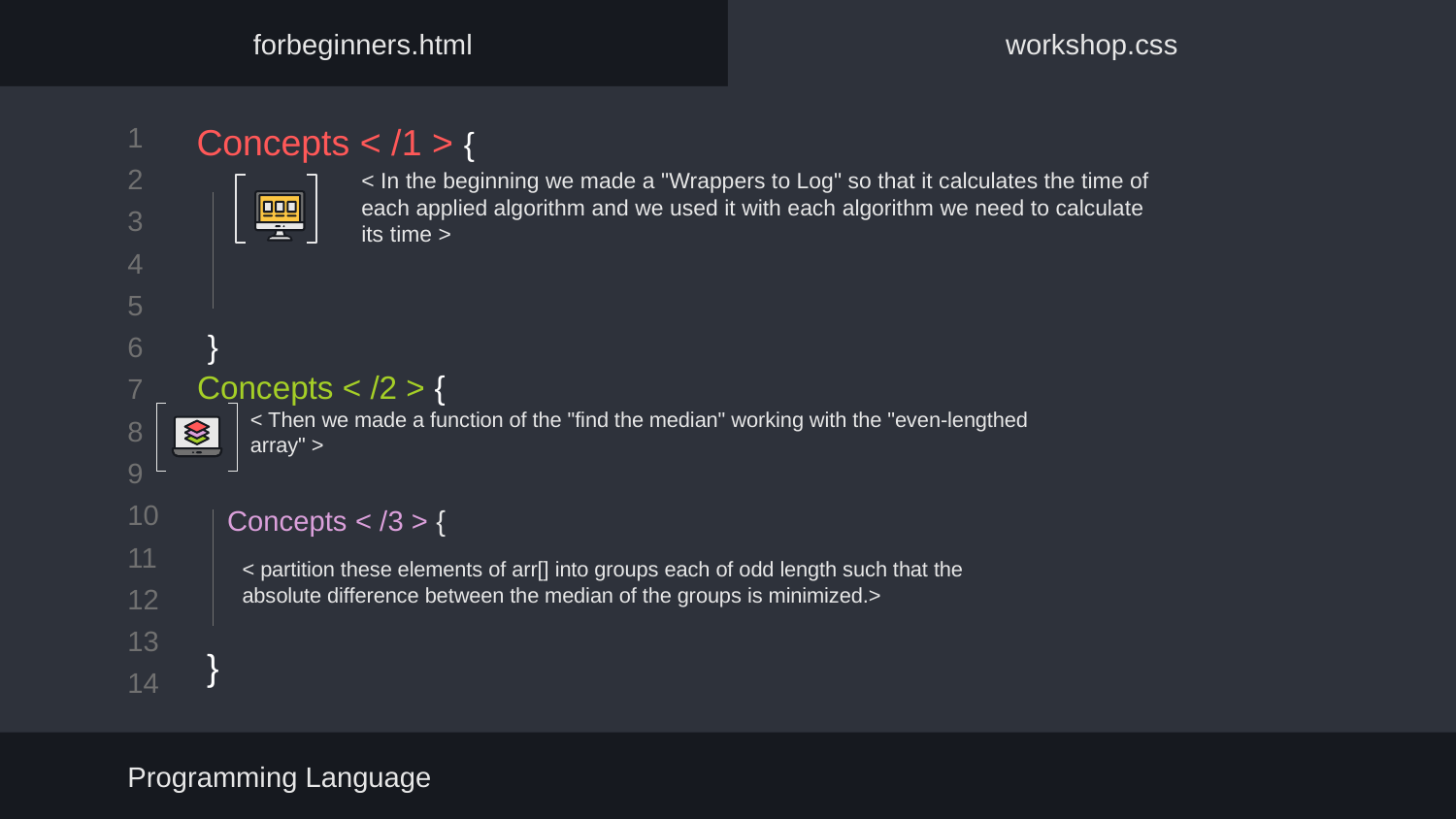

forbeginners.html
workshop.css
# Concepts < /1 > {
< In the beginning we made a "Wrappers to Log" so that it calculates the time of each applied algorithm and we used it with each algorithm we need to calculate its time >

}
Concepts < /2 > {
< Then we made a function of the "find the median" working with the "even-lengthed array" >

Concepts < /3 > {
}
< partition these elements of arr[] into groups each of odd length such that the absolute difference between the median of the groups is minimized.>
Programming Language